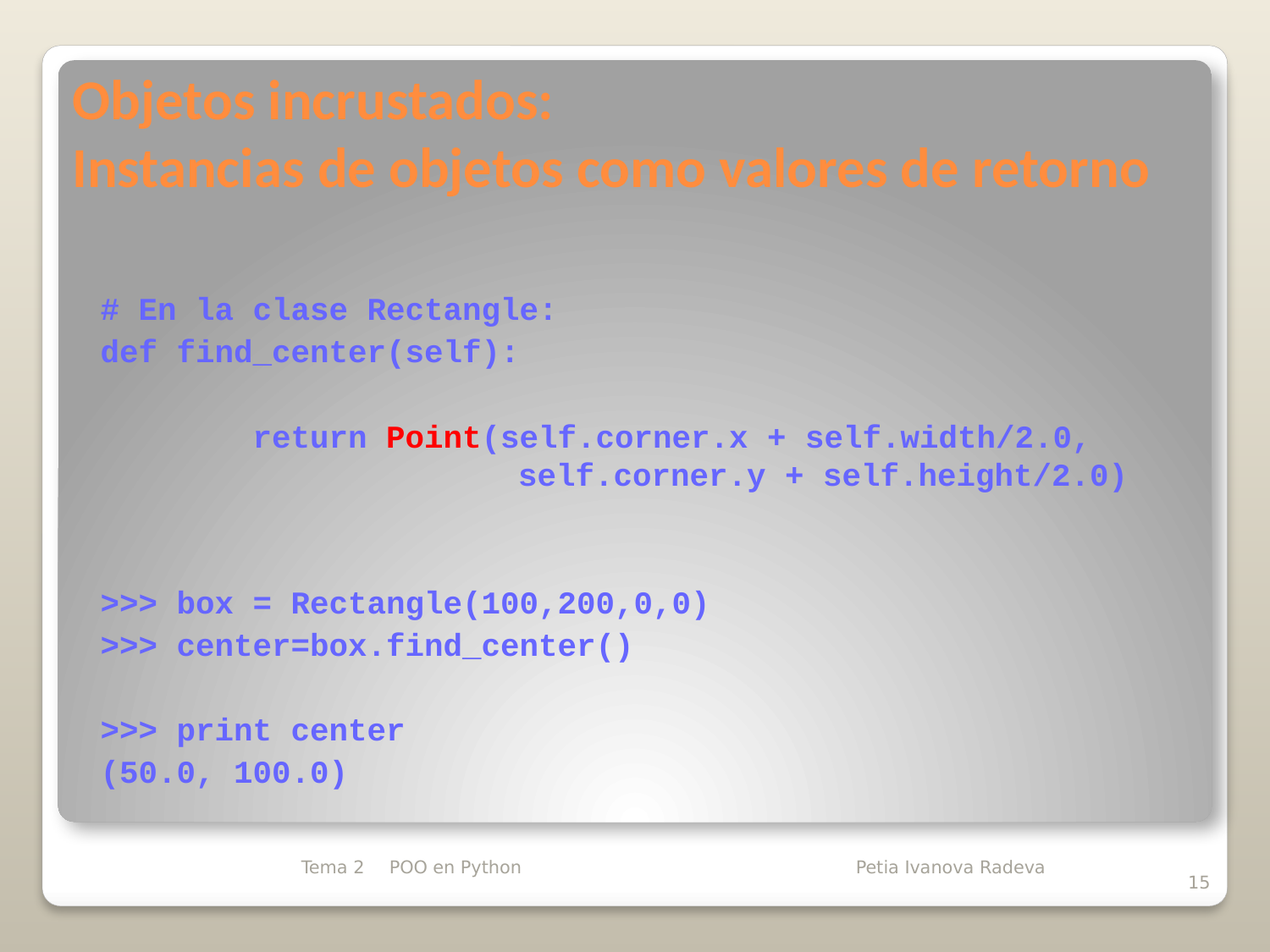

# Objetos incrustados: Instancias de objetos como valores de retorno
# En la clase Rectangle:
def find_center(self):

        return Point(self.corner.x + self.width/2.0, 				self.corner.y + self.height/2.0)

>>> box = Rectangle(100,200,0,0)
>>> center=box.find_center()

>>> print center
(50.0, 100.0)

Tema 2
POO en Python
15